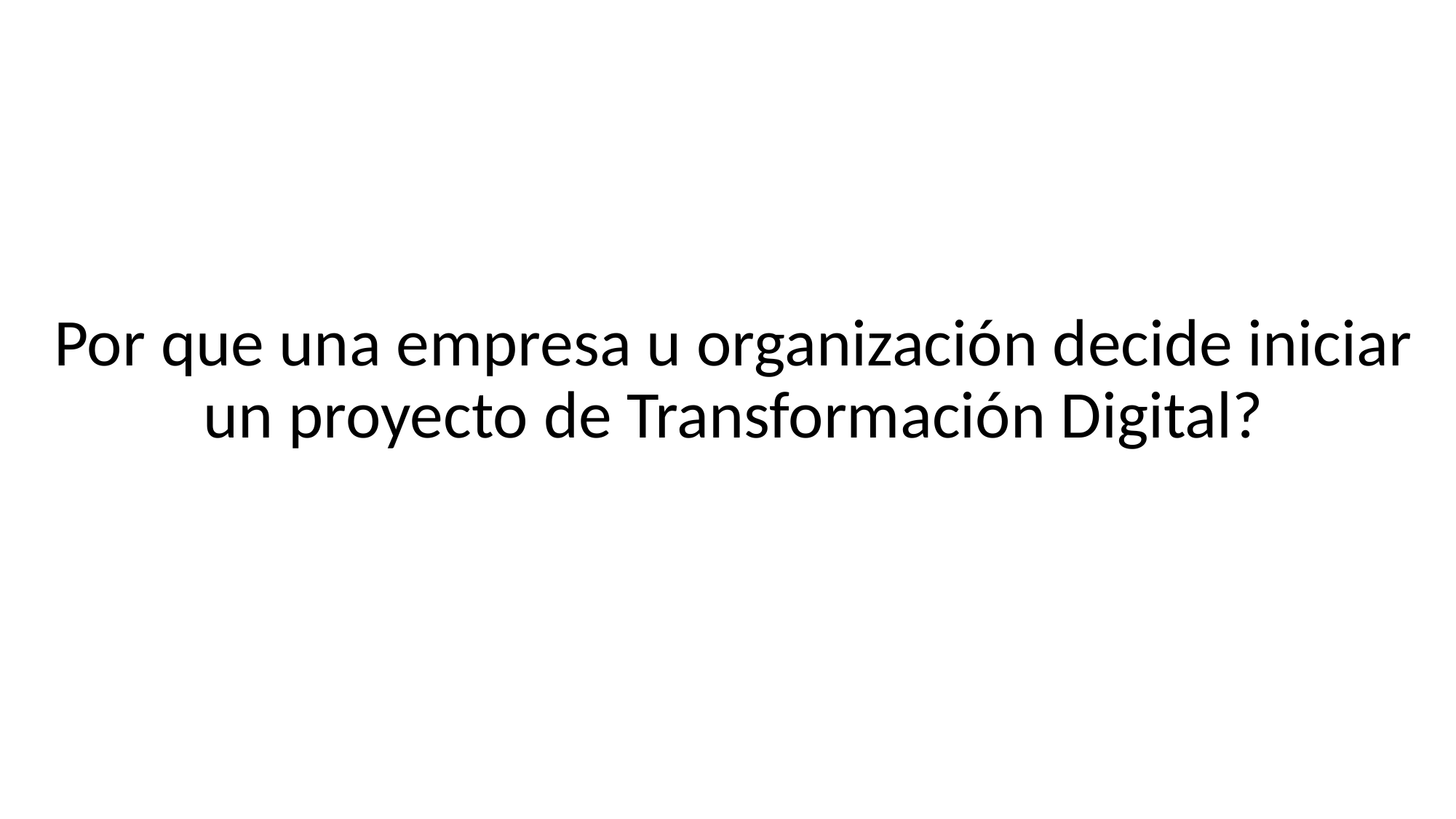

# Por que una empresa u organización decide iniciar un proyecto de Transformación Digital?